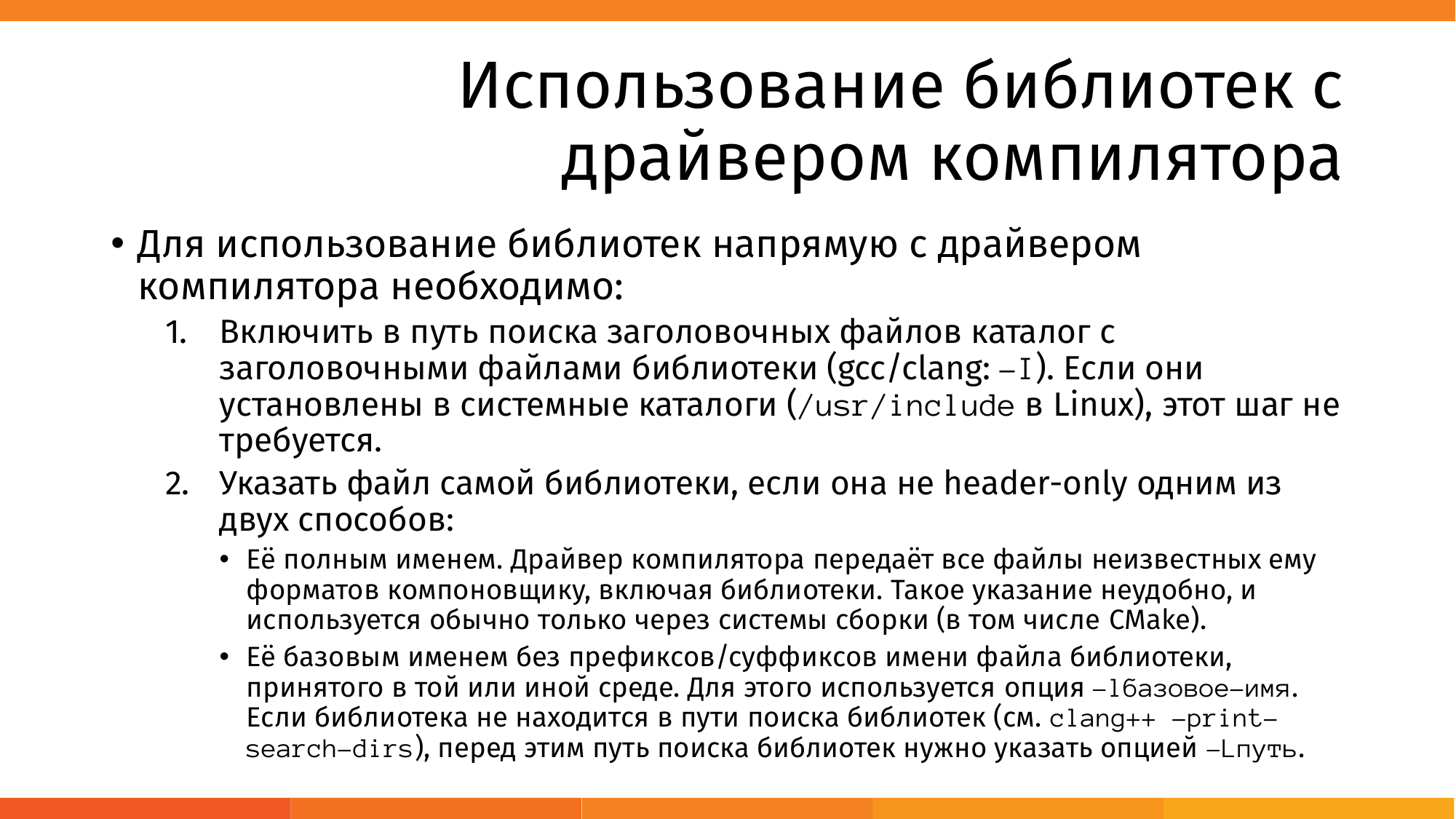

# Использование библиотек с драйвером компилятора
Для использование библиотек напрямую с драйвером компилятора необходимо:
Включить в путь поиска заголовочных файлов каталог с заголовочными файлами библиотеки (gcc/clang: -I). Если они установлены в системные каталоги (/usr/include в Linux), этот шаг не требуется.
Указать файл самой библиотеки, если она не header-only одним из двух способов:
Её полным именем. Драйвер компилятора передаёт все файлы неизвестных ему форматов компоновщику, включая библиотеки. Такое указание неудобно, и используется обычно только через системы сборки (в том числе CMake).
Её базовым именем без префиксов/суффиксов имени файла библиотеки, принятого в той или иной среде. Для этого используется опция –lбазовое-имя. Если библиотека не находится в пути поиска библиотек (см. clang++ -print-search-dirs), перед этим путь поиска библиотек нужно указать опцией –Lпуть.